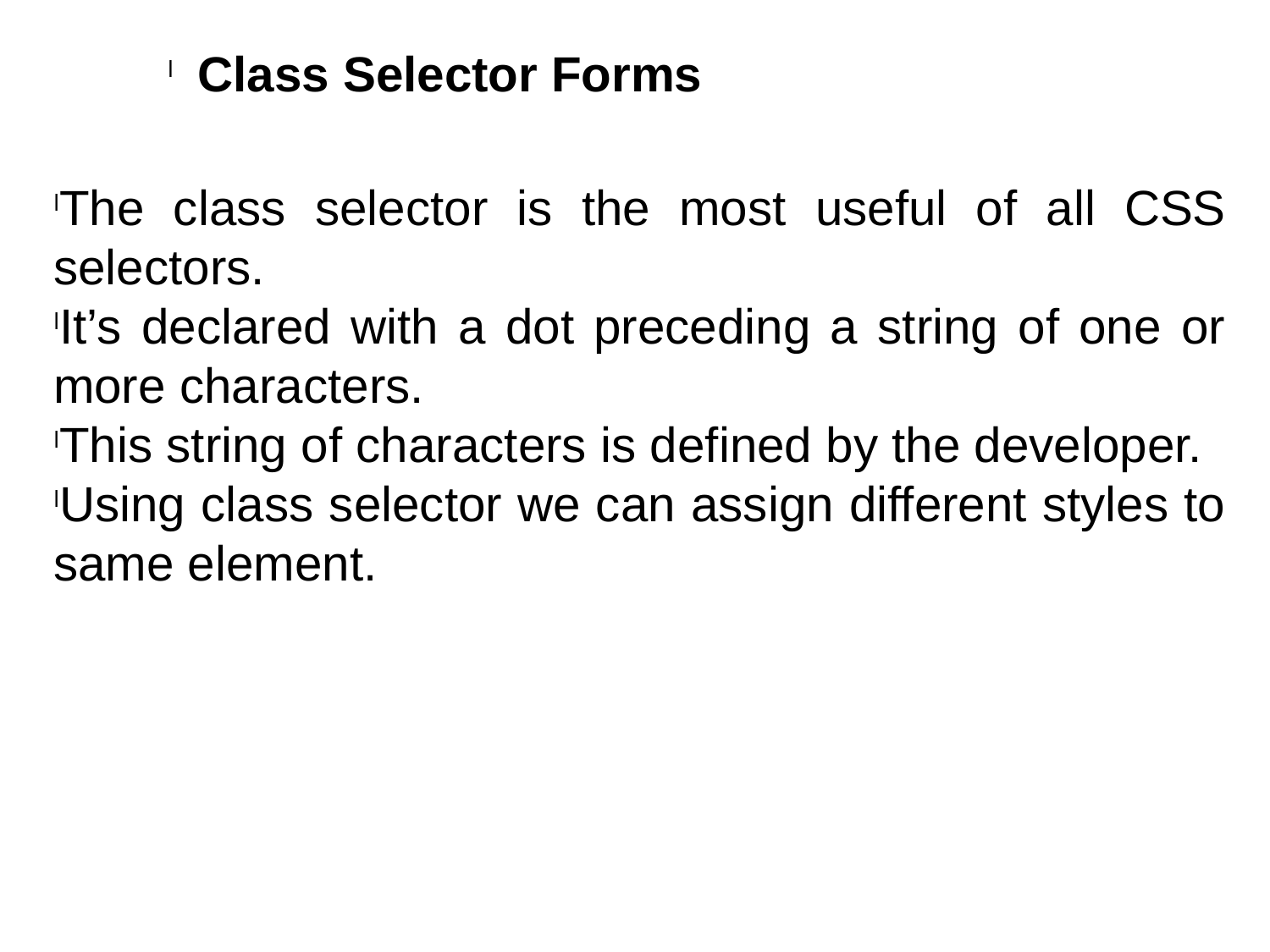

Class Selector Forms

The class selector is the most useful of all CSS selectors.
It’s declared with a dot preceding a string of one or more characters.
This string of characters is defined by the developer.
Using class selector we can assign different styles to same element.